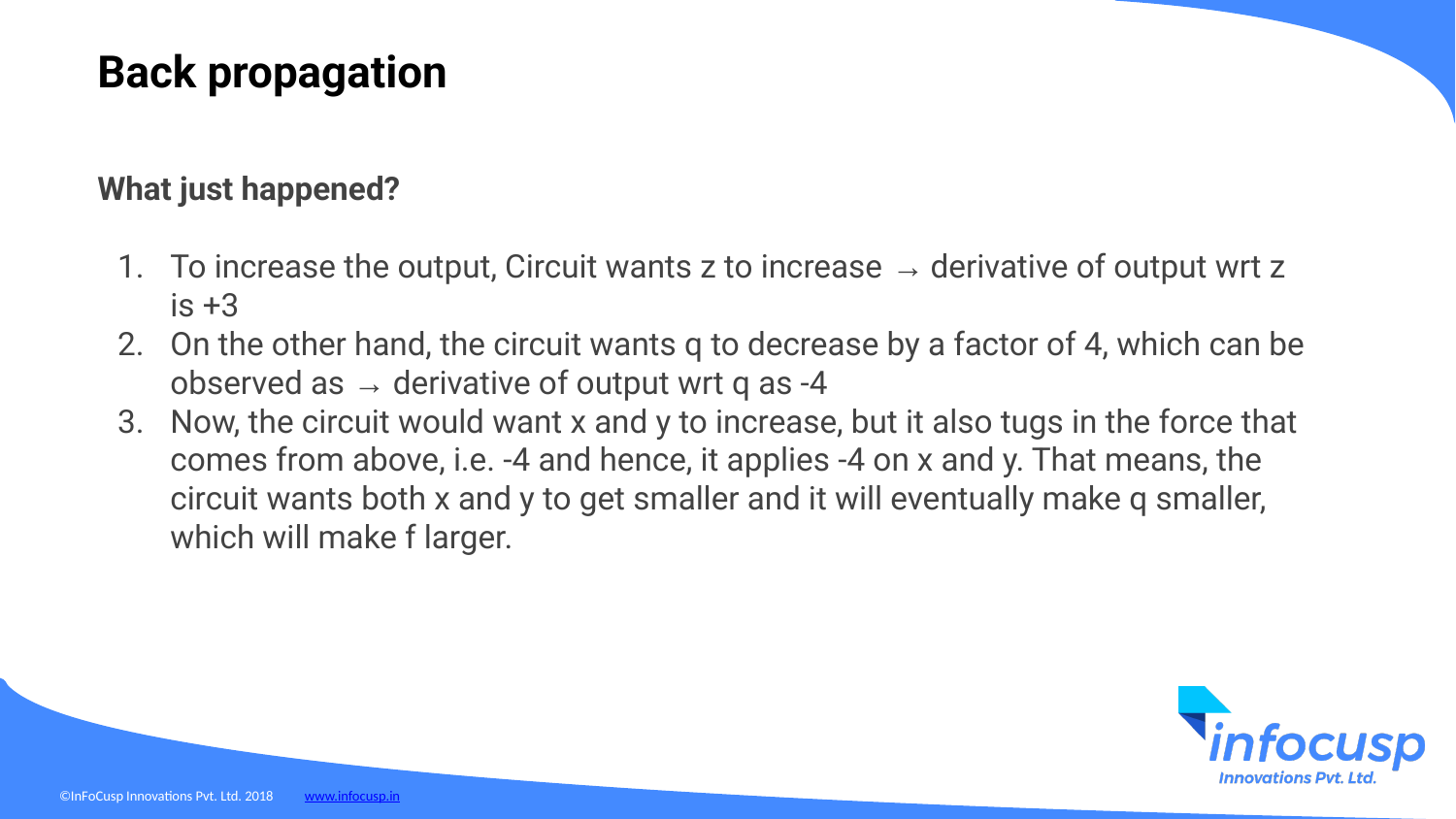

Back propagation

What just happened?

To increase the output, Circuit wants z to increase → derivative of output wrt z is +3
On the other hand, the circuit wants q to decrease by a factor of 4, which can be observed as → derivative of output wrt q as -4
Now, the circuit would want x and y to increase, but it also tugs in the force that comes from above, i.e. -4 and hence, it applies -4 on x and y. That means, the circuit wants both x and y to get smaller and it will eventually make q smaller, which will make f larger.